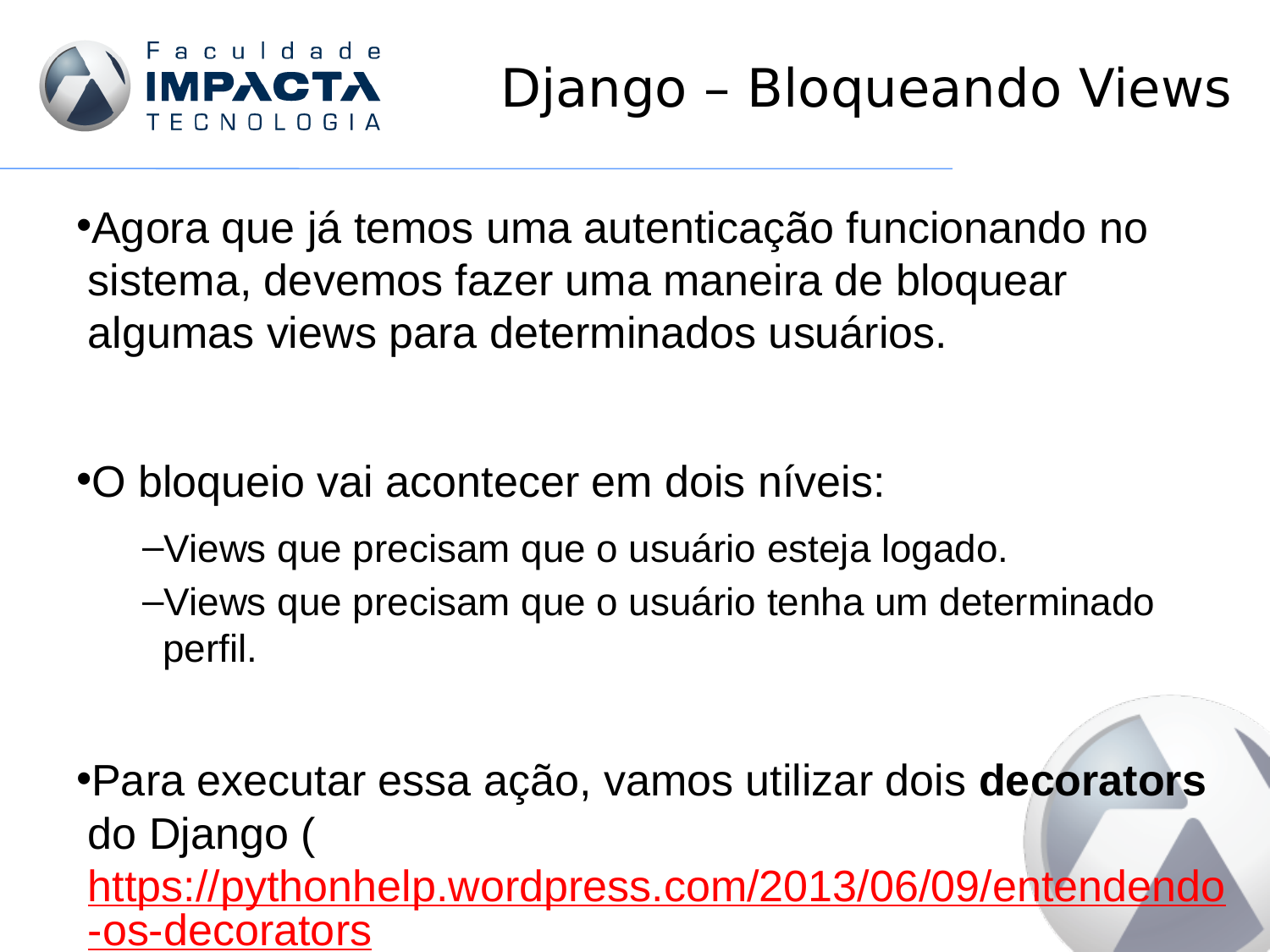

# Django – Bloqueando Views
Agora que já temos uma autenticação funcionando no sistema, devemos fazer uma maneira de bloquear algumas views para determinados usuários.

O bloqueio vai acontecer em dois níveis:
Views que precisam que o usuário esteja logado.
Views que precisam que o usuário tenha um determinado perfil.

Para executar essa ação, vamos utilizar dois decorators do Django (https://pythonhelp.wordpress.com/2013/06/09/entendendo-os-decorators/ )